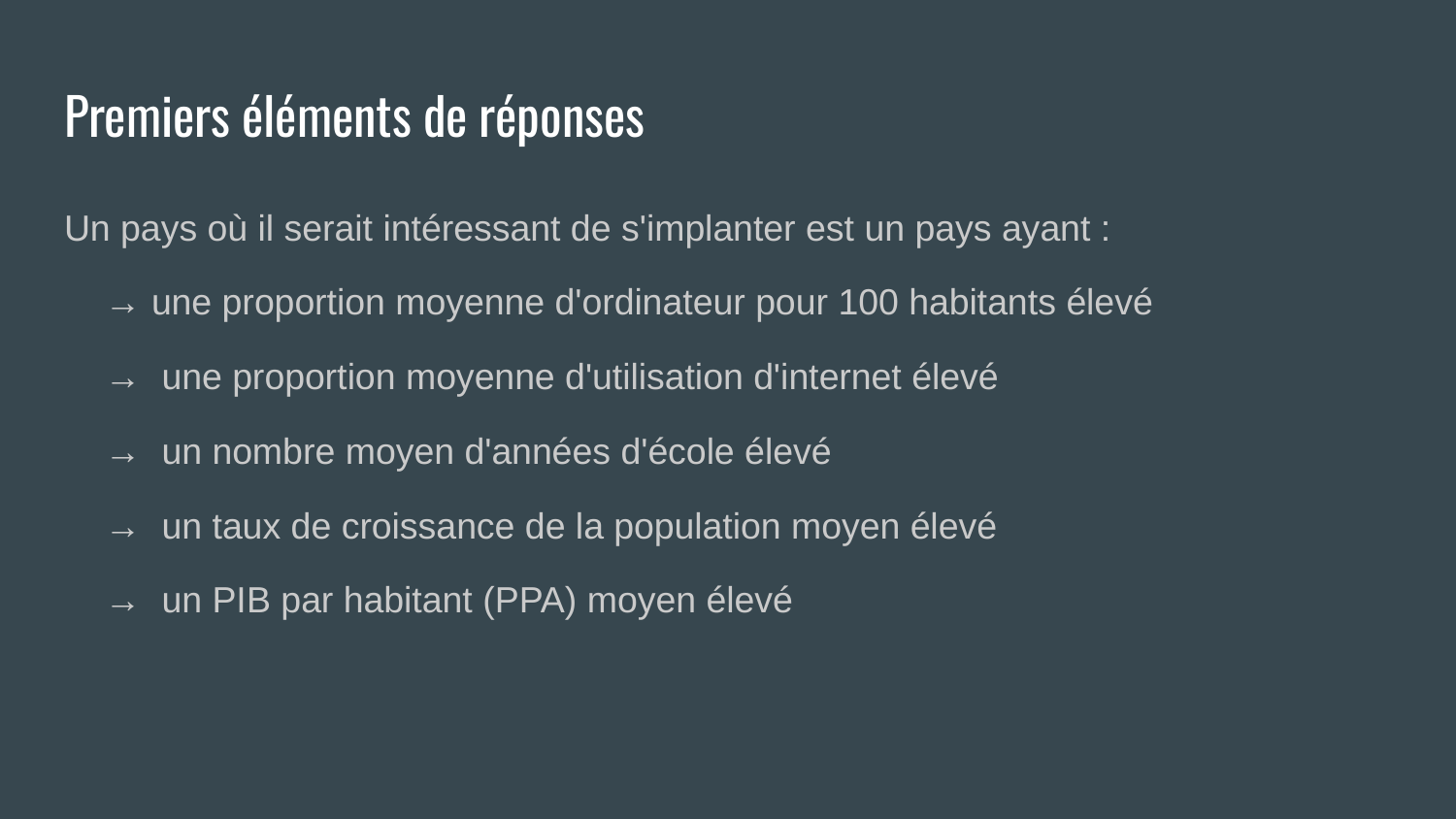

# Premiers éléments de réponses
Un pays où il serait intéressant de s'implanter est un pays ayant :
    → une proportion moyenne d'ordinateur pour 100 habitants élevé
    →  une proportion moyenne d'utilisation d'internet élevé
    →  un nombre moyen d'années d'école élevé
    →  un taux de croissance de la population moyen élevé
    →  un PIB par habitant (PPA) moyen élevé